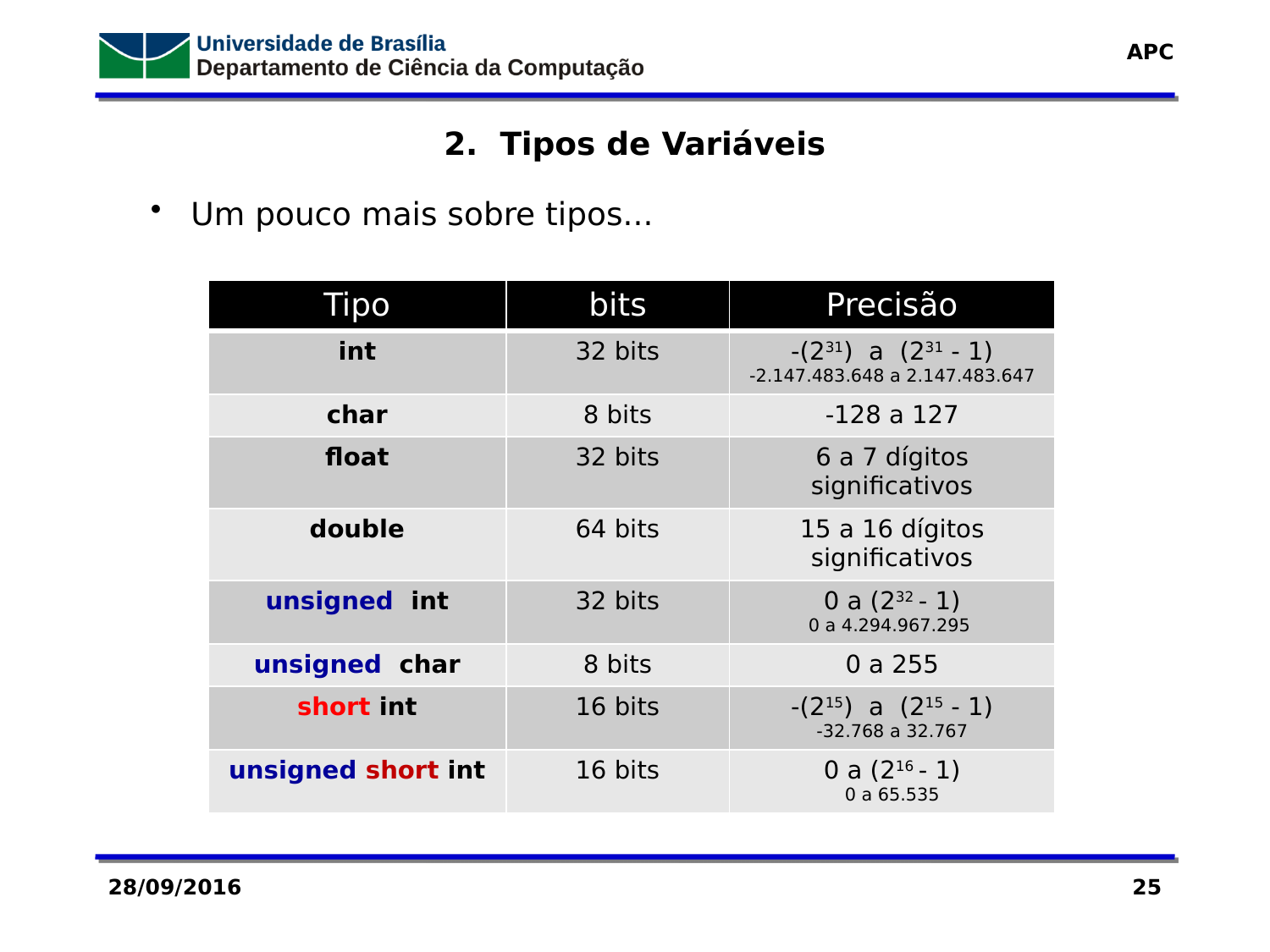

2.  Tipos de Variáveis
 Um pouco mais sobre tipos...
| Tipo | bits | Precisão |
| --- | --- | --- |
| int | 32 bits | -(231) a (231 - 1) -2.147.483.648 a 2.147.483.647 |
| char | 8 bits | -128 a 127 |
| float | 32 bits | 6 a 7 dígitos significativos |
| double | 64 bits | 15 a 16 dígitos significativos |
| unsigned int | 32 bits | 0 a (232 - 1) 0 a 4.294.967.295 |
| unsigned char | 8 bits | 0 a 255 |
| short int | 16 bits | -(215) a (215 - 1) -32.768 a 32.767 |
| unsigned short int | 16 bits | 0 a (216 - 1) 0 a 65.535 |
28/09/2016
25